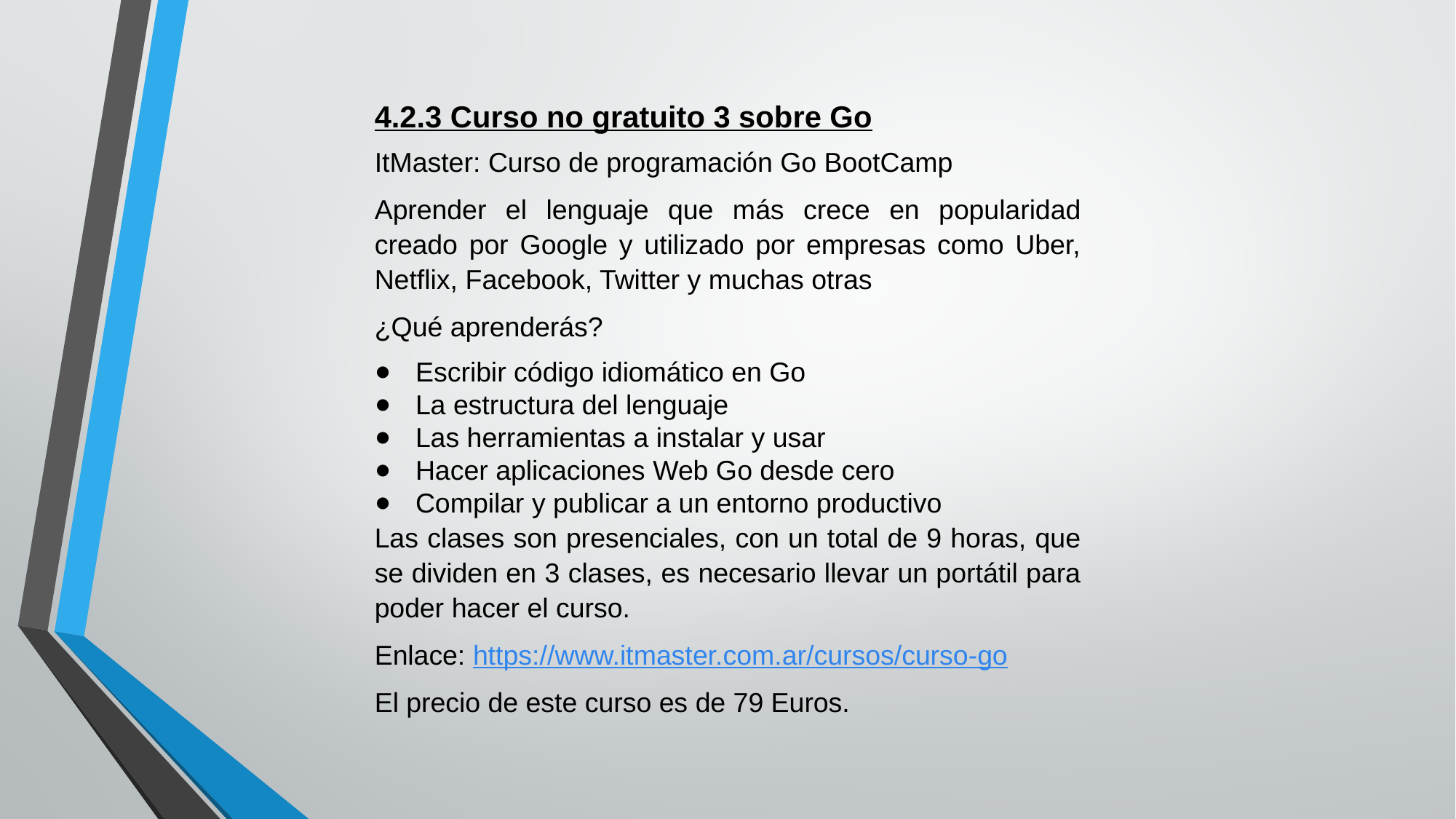

4.2.3 Curso no gratuito 3 sobre Go
ItMaster: Curso de programación Go BootCamp
Aprender el lenguaje que más crece en popularidad creado por Google y utilizado por empresas como Uber, Netflix, Facebook, Twitter y muchas otras
¿Qué aprenderás?
Escribir código idiomático en Go
La estructura del lenguaje
Las herramientas a instalar y usar
Hacer aplicaciones Web Go desde cero
Compilar y publicar a un entorno productivo
Las clases son presenciales, con un total de 9 horas, que se dividen en 3 clases, es necesario llevar un portátil para poder hacer el curso.
Enlace: https://www.itmaster.com.ar/cursos/curso-go
El precio de este curso es de 79 Euros.